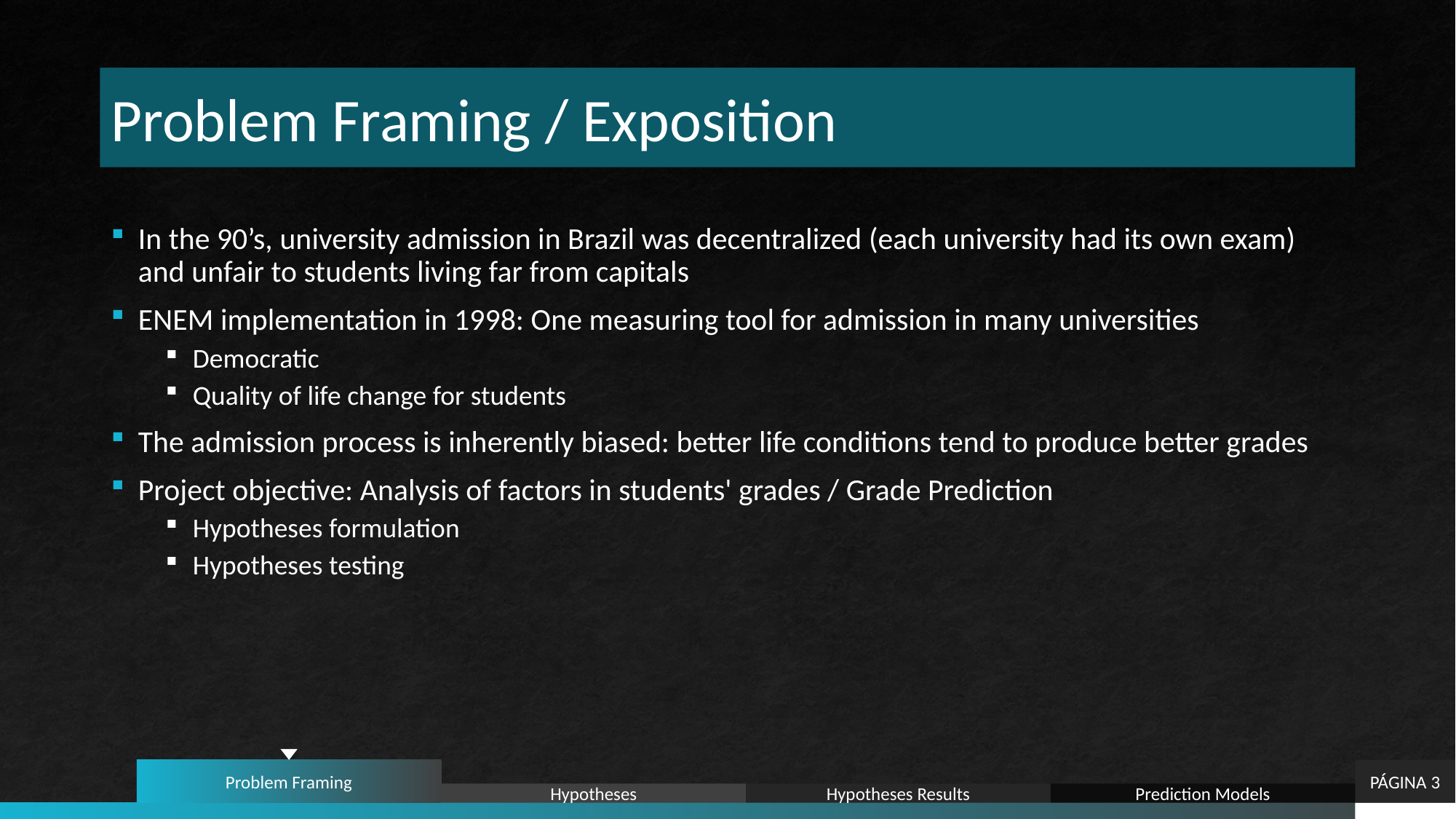

# Problem Framing / Exposition
In the 90’s, university admission in Brazil was decentralized (each university had its own exam) and unfair to students living far from capitals
ENEM implementation in 1998: One measuring tool for admission in many universities
Democratic
Quality of life change for students
The admission process is inherently biased: better life conditions tend to produce better grades
Project objective: Analysis of factors in students' grades / Grade Prediction
Hypotheses formulation
Hypotheses testing

Problem Framing
PÁGINA 3
Hypotheses
Hypotheses Results
Prediction Models